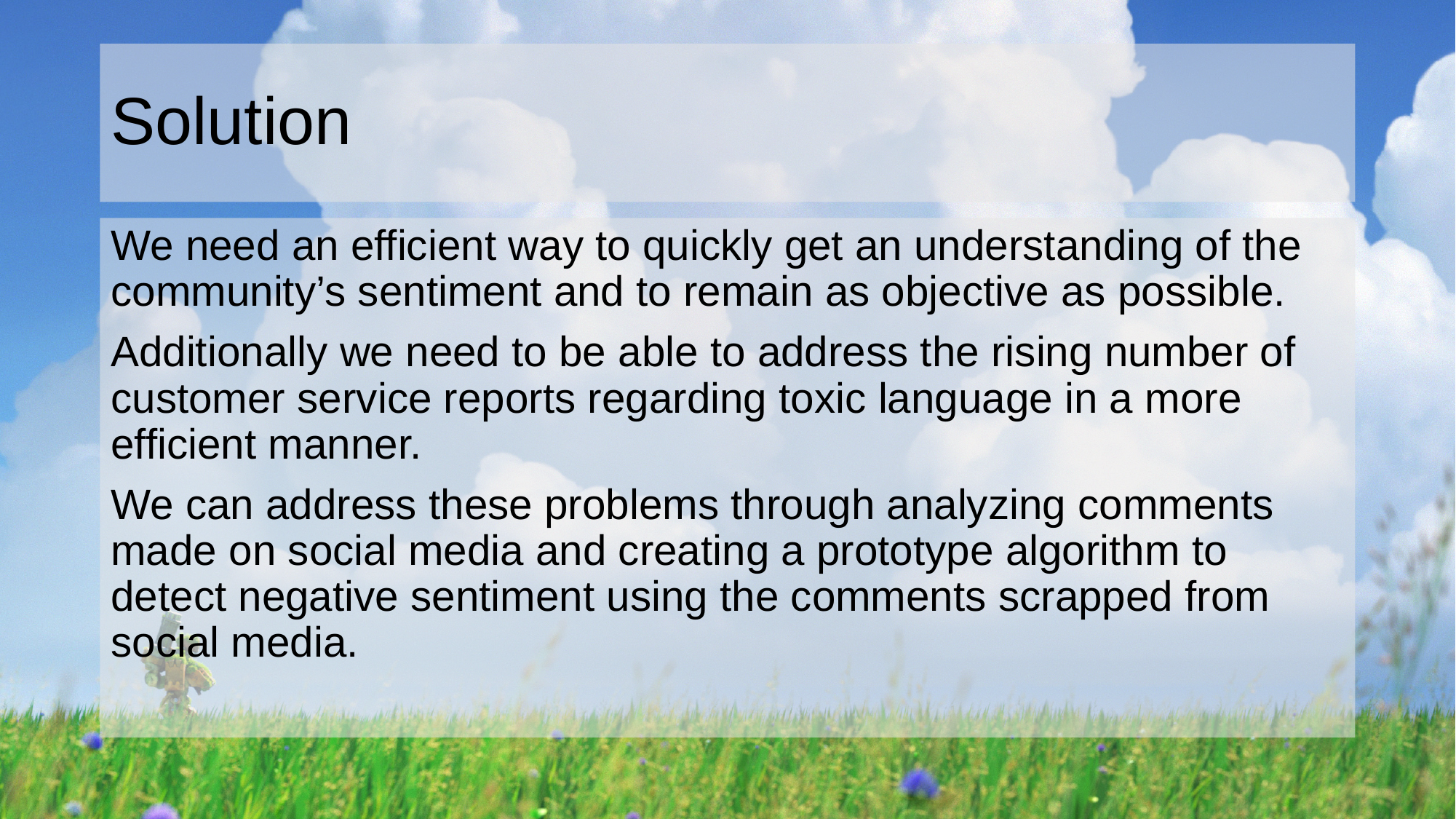

# Solution
We need an efficient way to quickly get an understanding of the community’s sentiment and to remain as objective as possible.
Additionally we need to be able to address the rising number of customer service reports regarding toxic language in a more efficient manner.
We can address these problems through analyzing comments made on social media and creating a prototype algorithm to detect negative sentiment using the comments scrapped from social media.